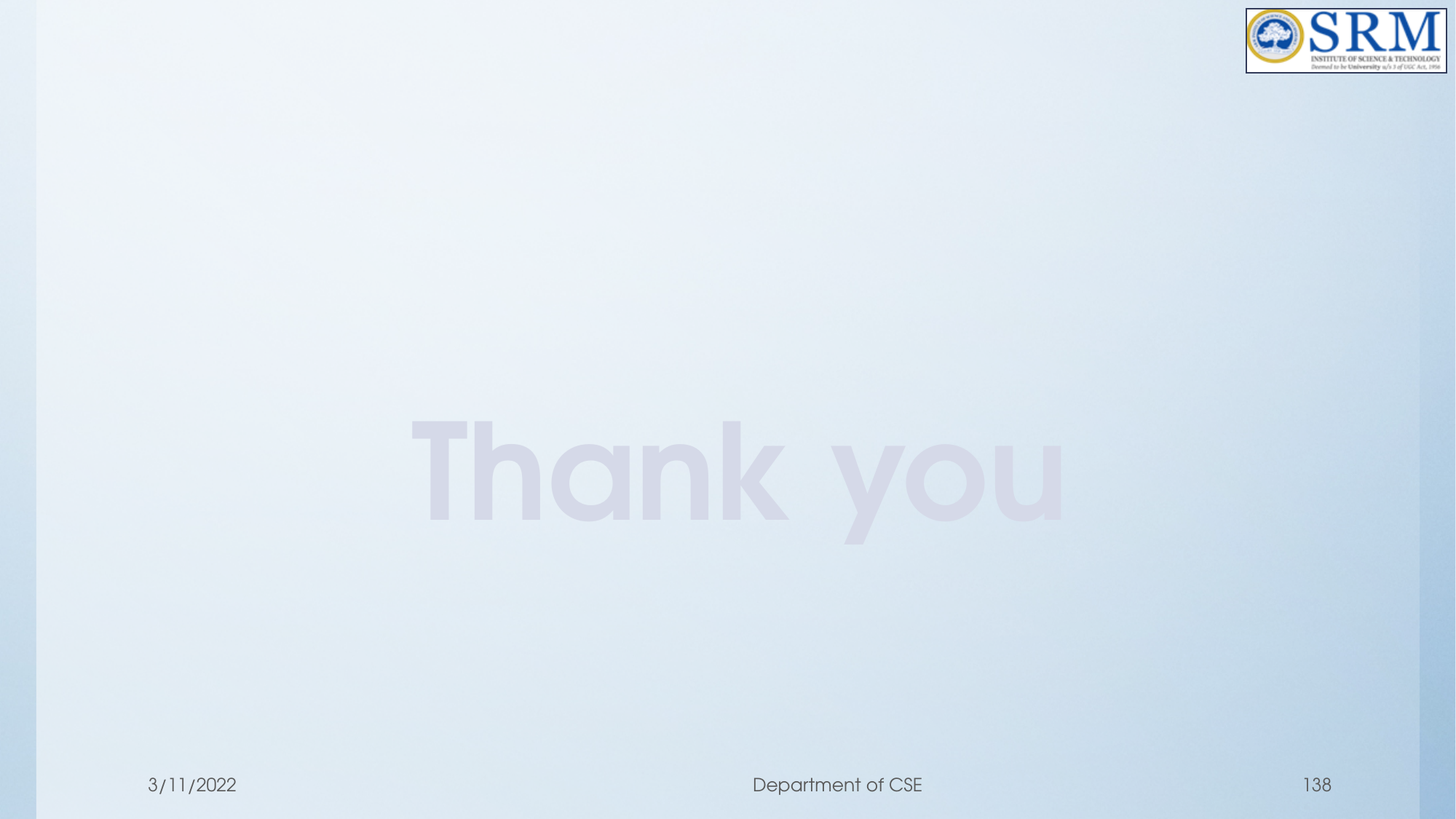

Thank you
3/11/2022
Department of CSE
138